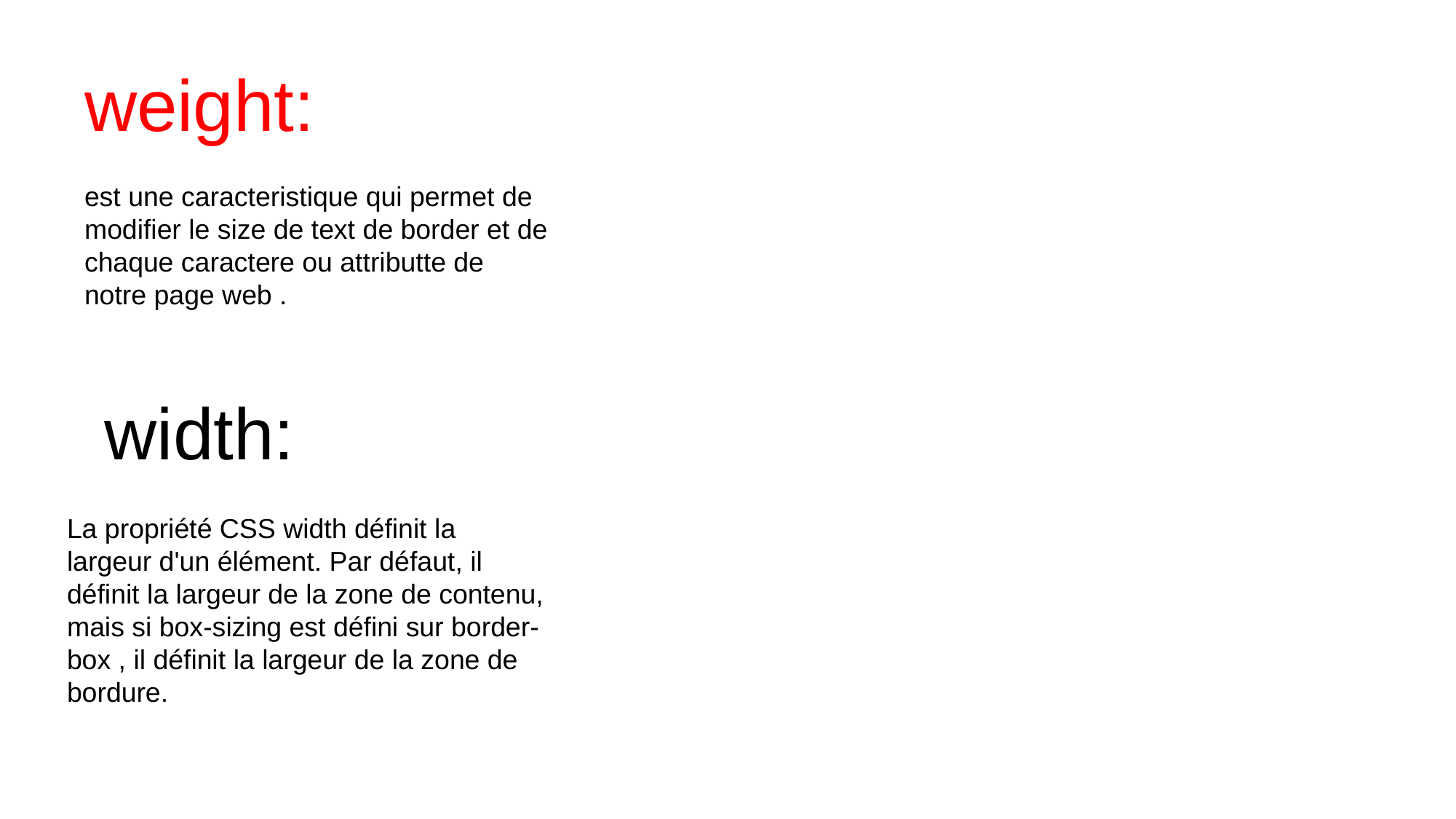

weight:

est une caracteristique qui permet de modifier le size de text de border et de chaque caractere ou attributte de notre page web .

 width:

La propriété CSS width définit la largeur d'un élément. Par défaut, il définit la largeur de la zone de contenu, mais si box-sizing est défini sur border-box , il définit la largeur de la zone de bordure.